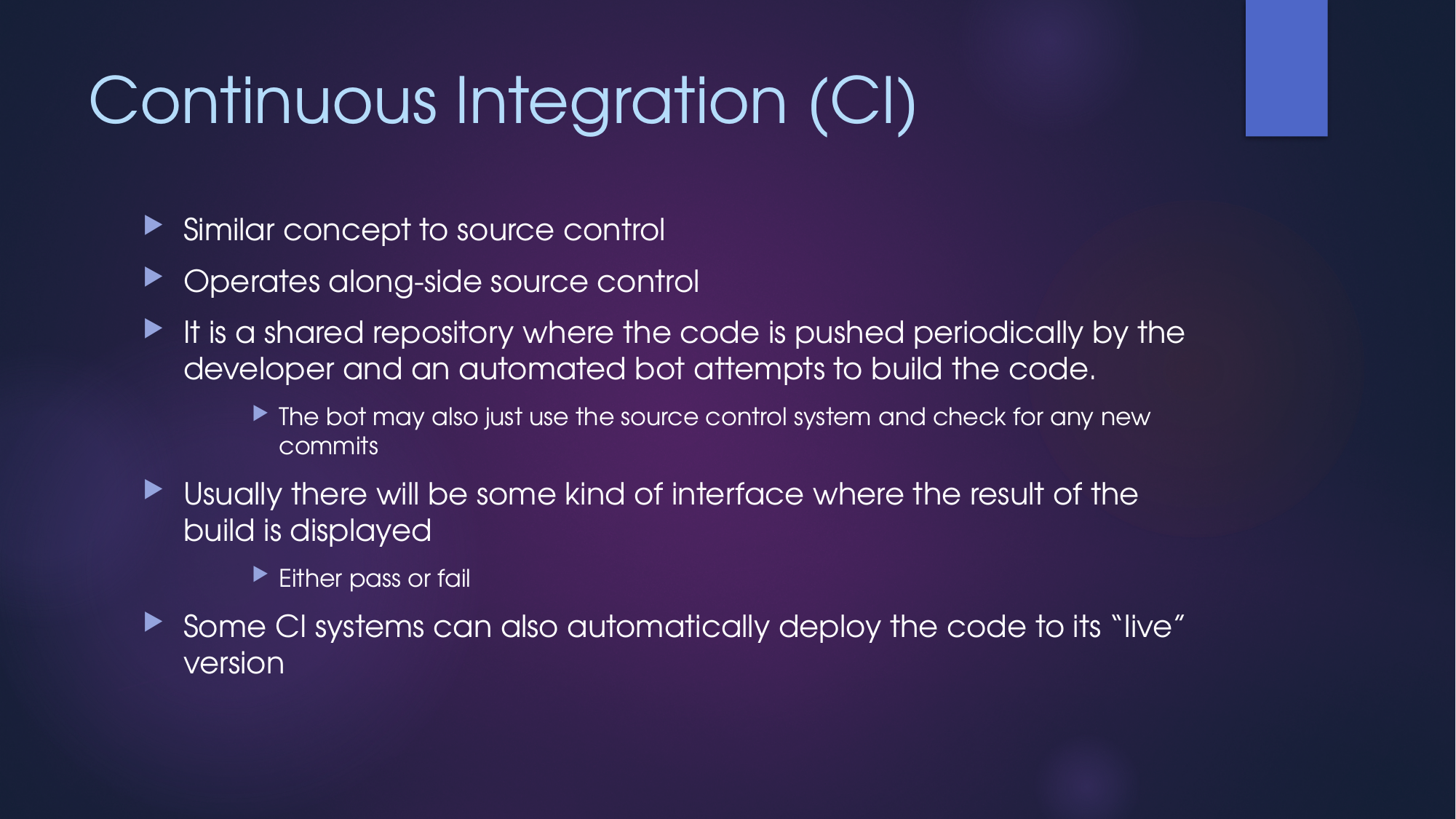

# Continuous Integration (CI)
Similar concept to source control
Operates along-side source control
It is a shared repository where the code is pushed periodically by the developer and an automated bot attempts to build the code.
The bot may also just use the source control system and check for any new commits
Usually there will be some kind of interface where the result of the build is displayed
Either pass or fail
Some CI systems can also automatically deploy the code to its “live” version